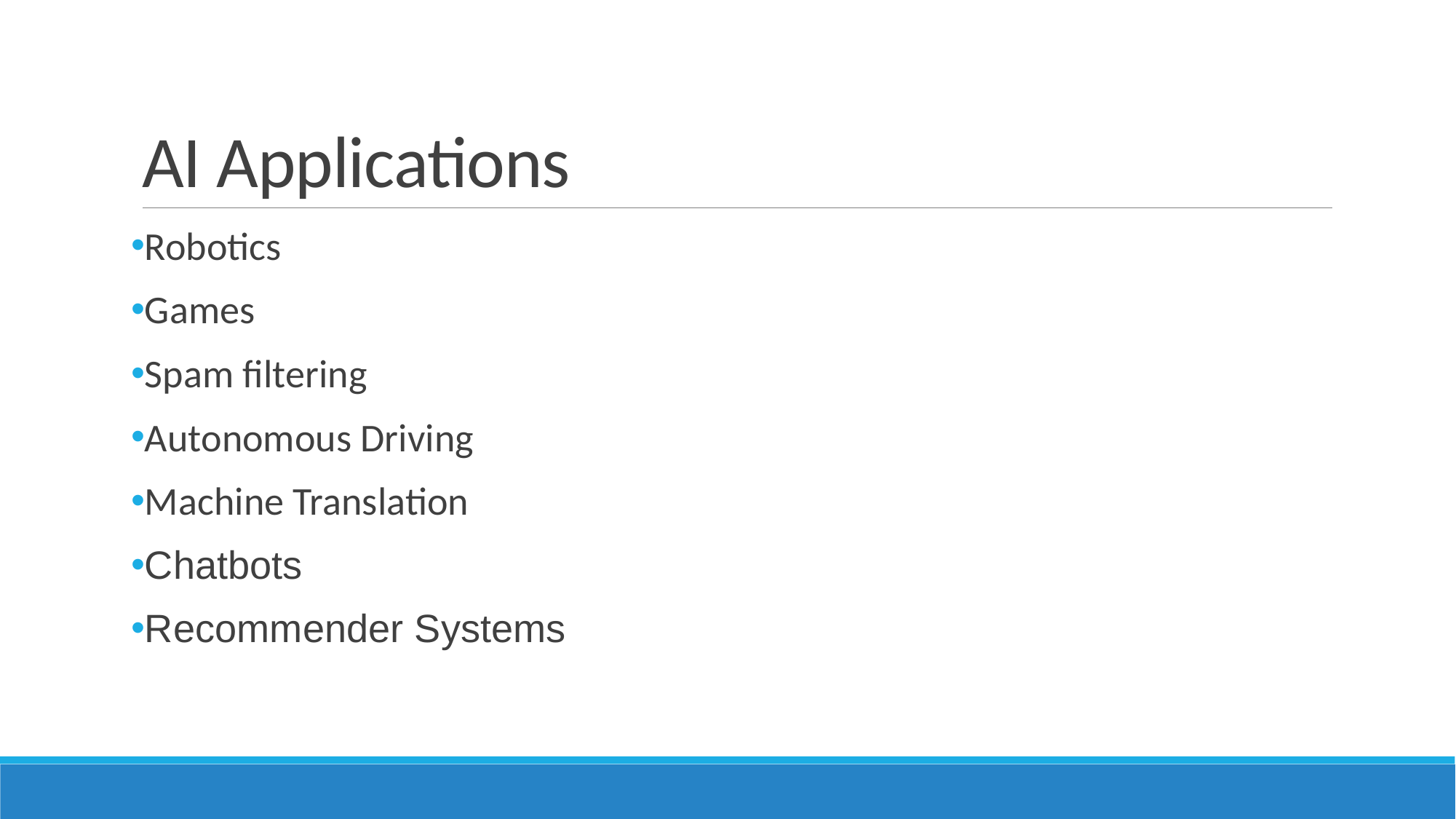

# AI Applications
Robotics
Games
Spam filtering
Autonomous Driving
Machine Translation
Chatbots
Recommender Systems